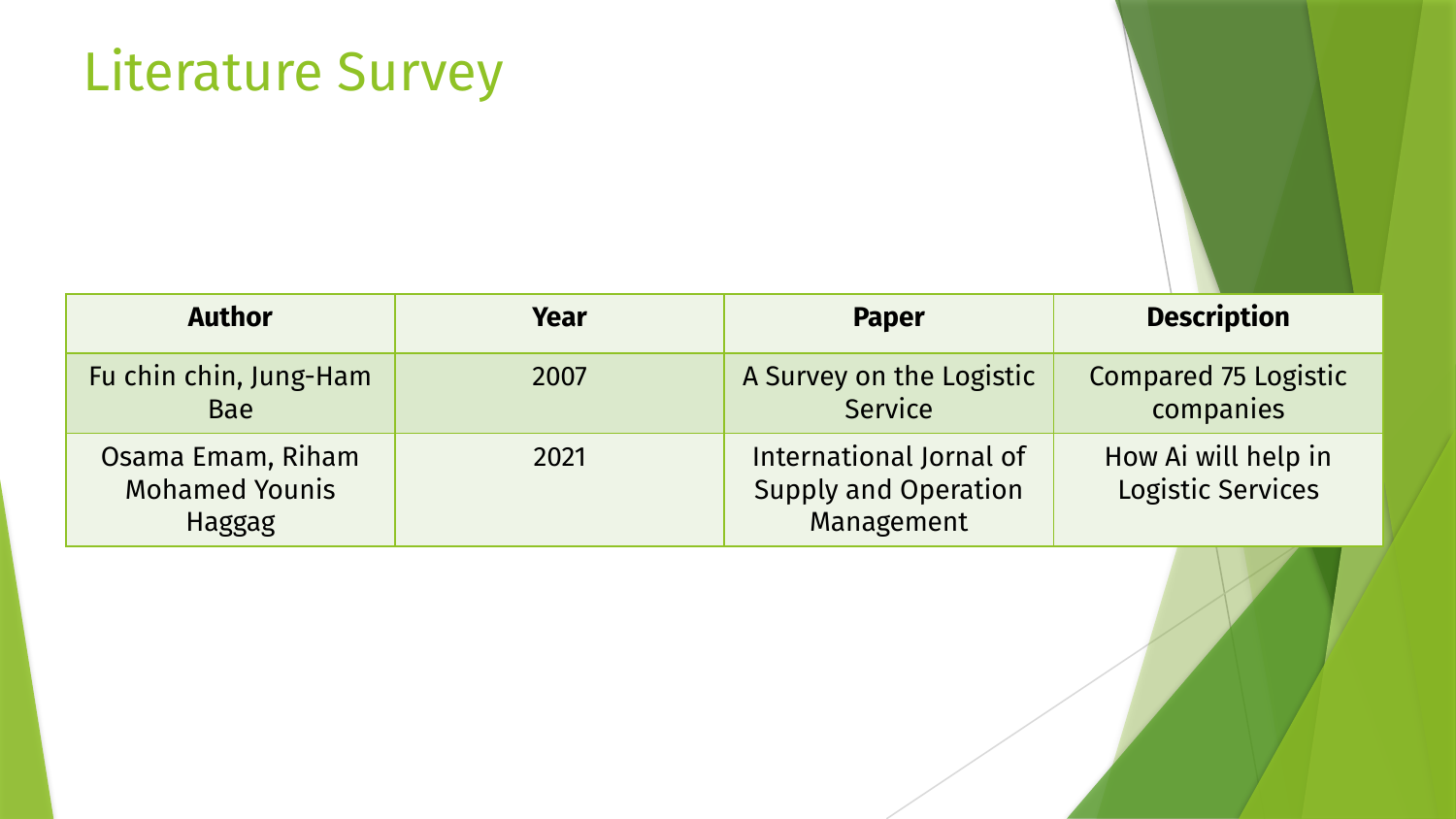

# Literature Survey
| Author | Year | Paper | Description |
| --- | --- | --- | --- |
| Fu chin chin, Jung-Ham Bae | 2007 | A Survey on the Logistic Service | Compared 75 Logistic companies |
| Osama Emam, Riham Mohamed Younis Haggag | 2021 | International Jornal of Supply and Operation Management | How Ai will help in Logistic Services |